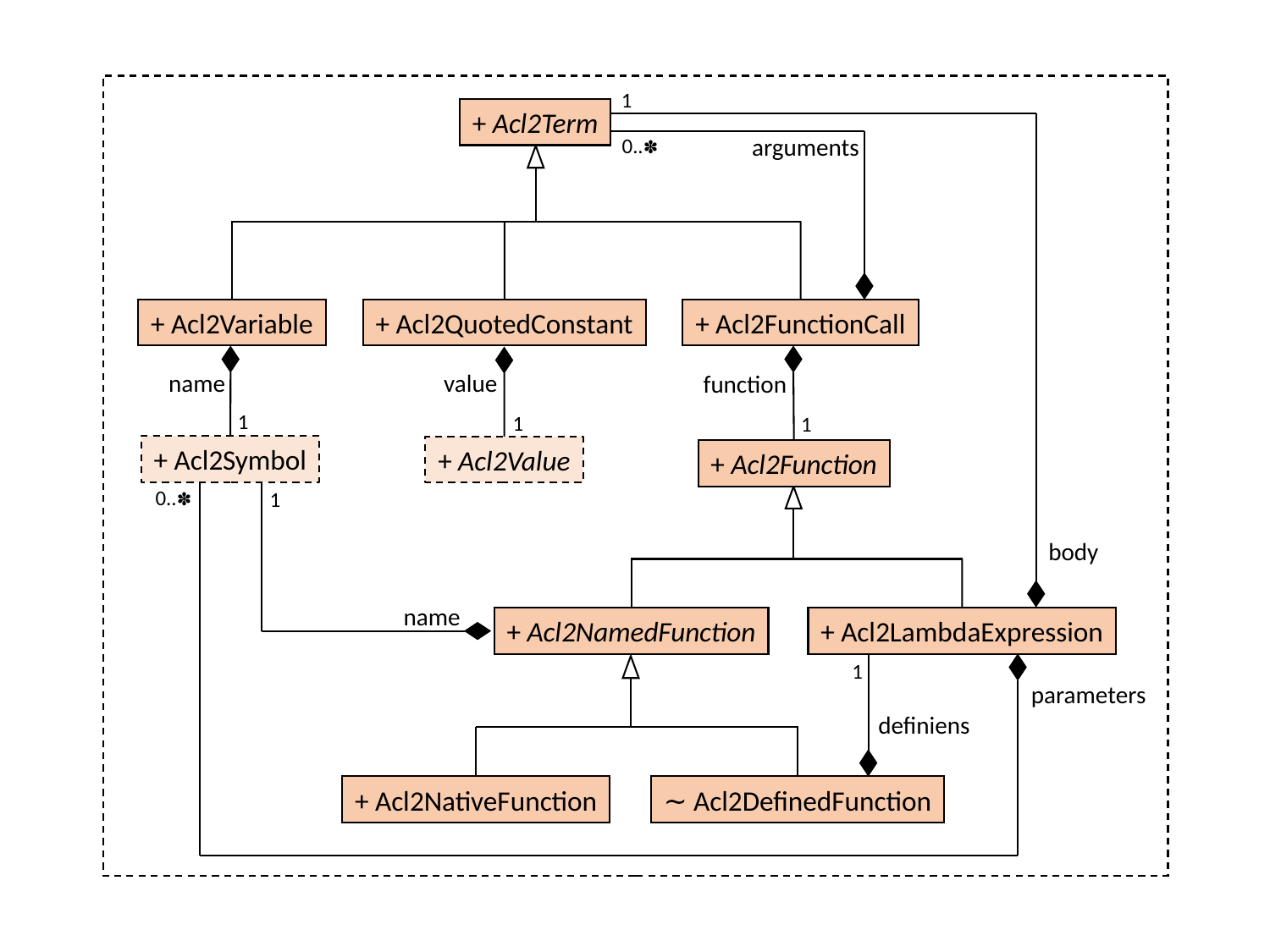

1
+ Acl2Term
arguments
0..✽

+ Acl2Variable
+ Acl2FunctionCall
+ Acl2QuotedConstant

name
value
function
1
1
1
+ Acl2Symbol
+ Acl2Value
+ Acl2Function
0..✽
1

body

name
+ Acl2NamedFunction
+ Acl2LambdaExpression

1

parameters
definiens

+ Acl2NativeFunction
∼ Acl2DefinedFunction